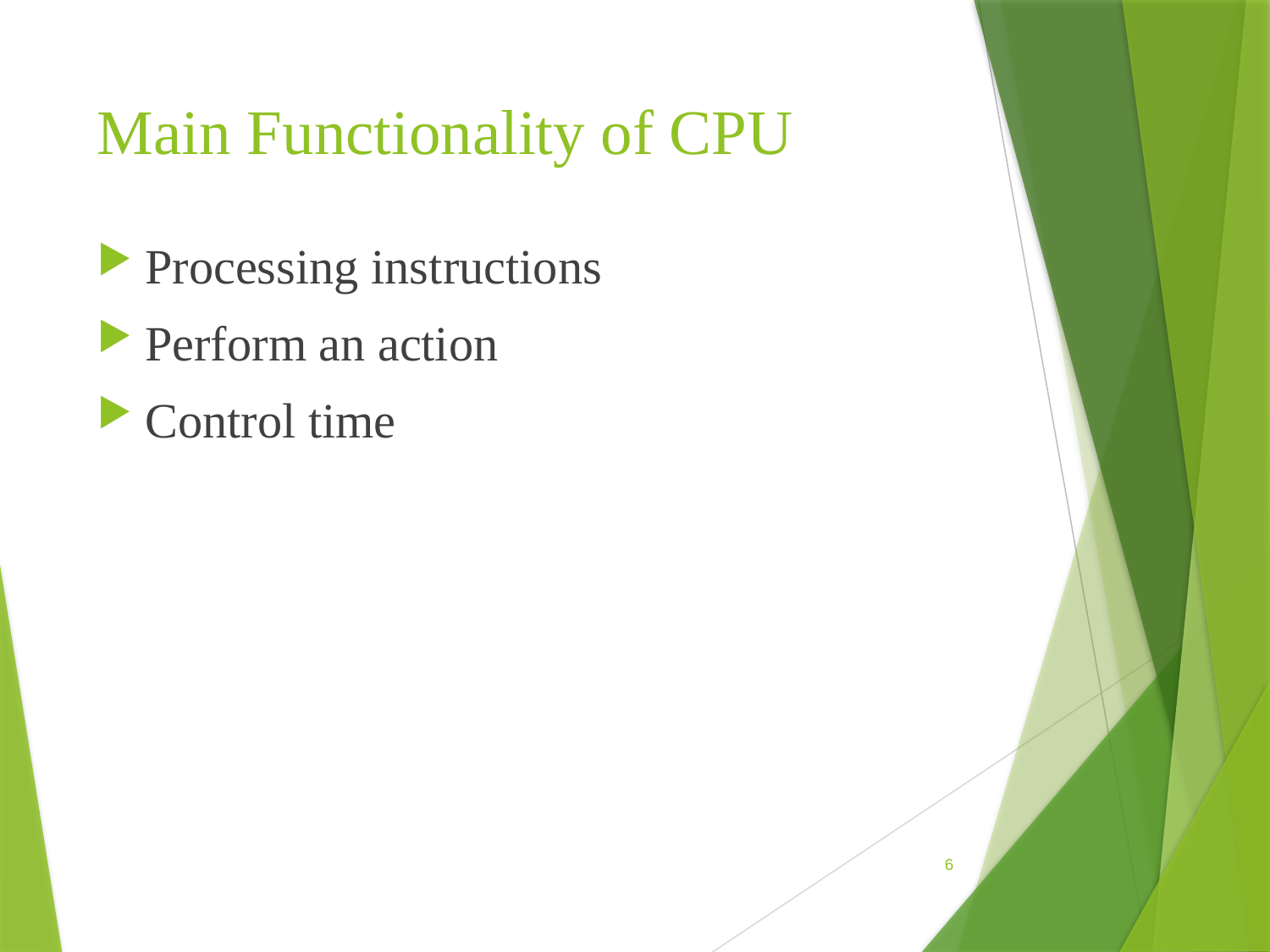

# Main Functionality of CPU
Processing instructions
Perform an action
Control time

6